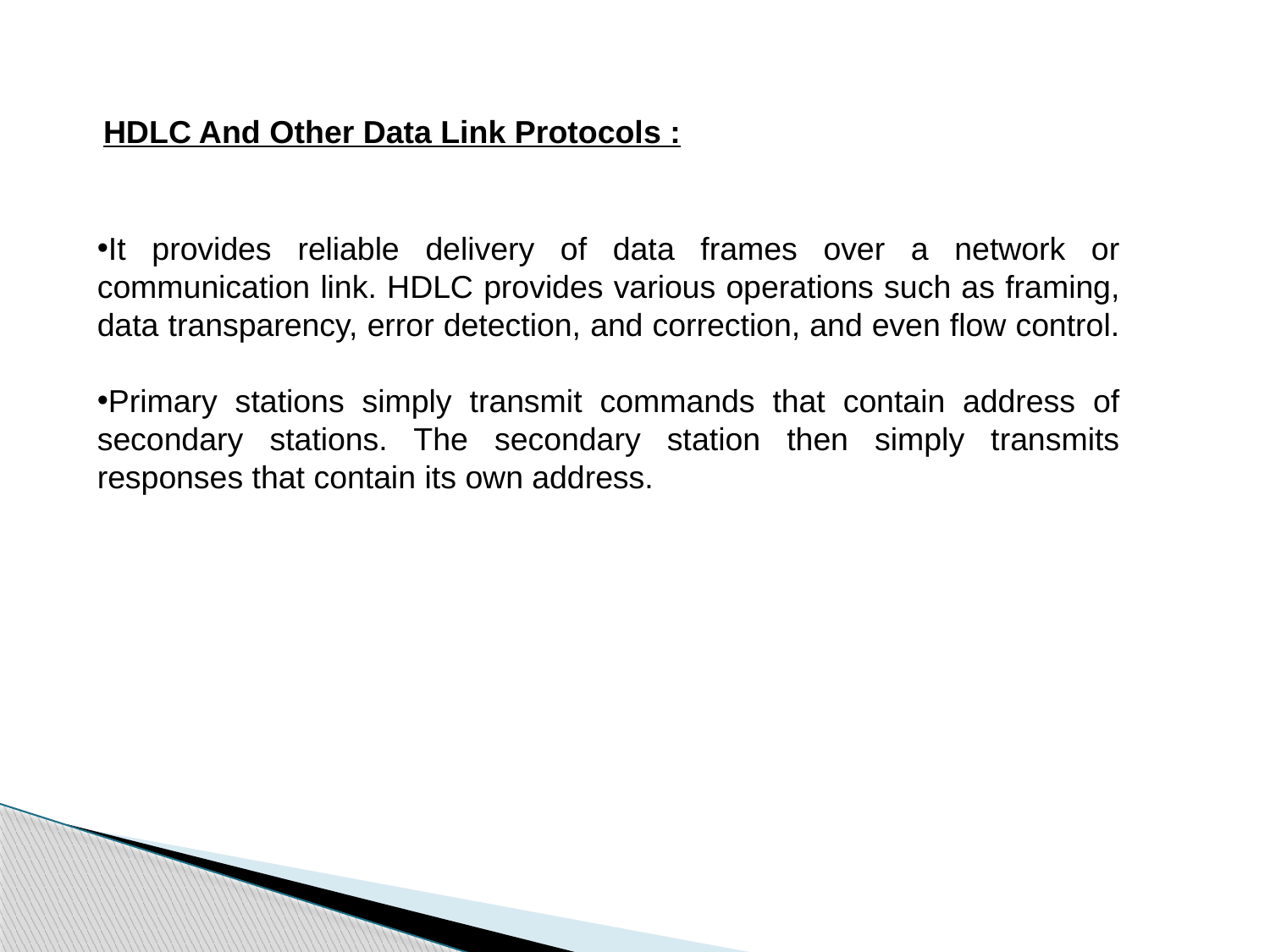

HDLC And Other Data Link Protocols :
It provides reliable delivery of data frames over a network or communication link. HDLC provides various operations such as framing, data transparency, error detection, and correction, and even flow control.

Primary stations simply transmit commands that contain address of secondary stations. The secondary station then simply transmits responses that contain its own address.